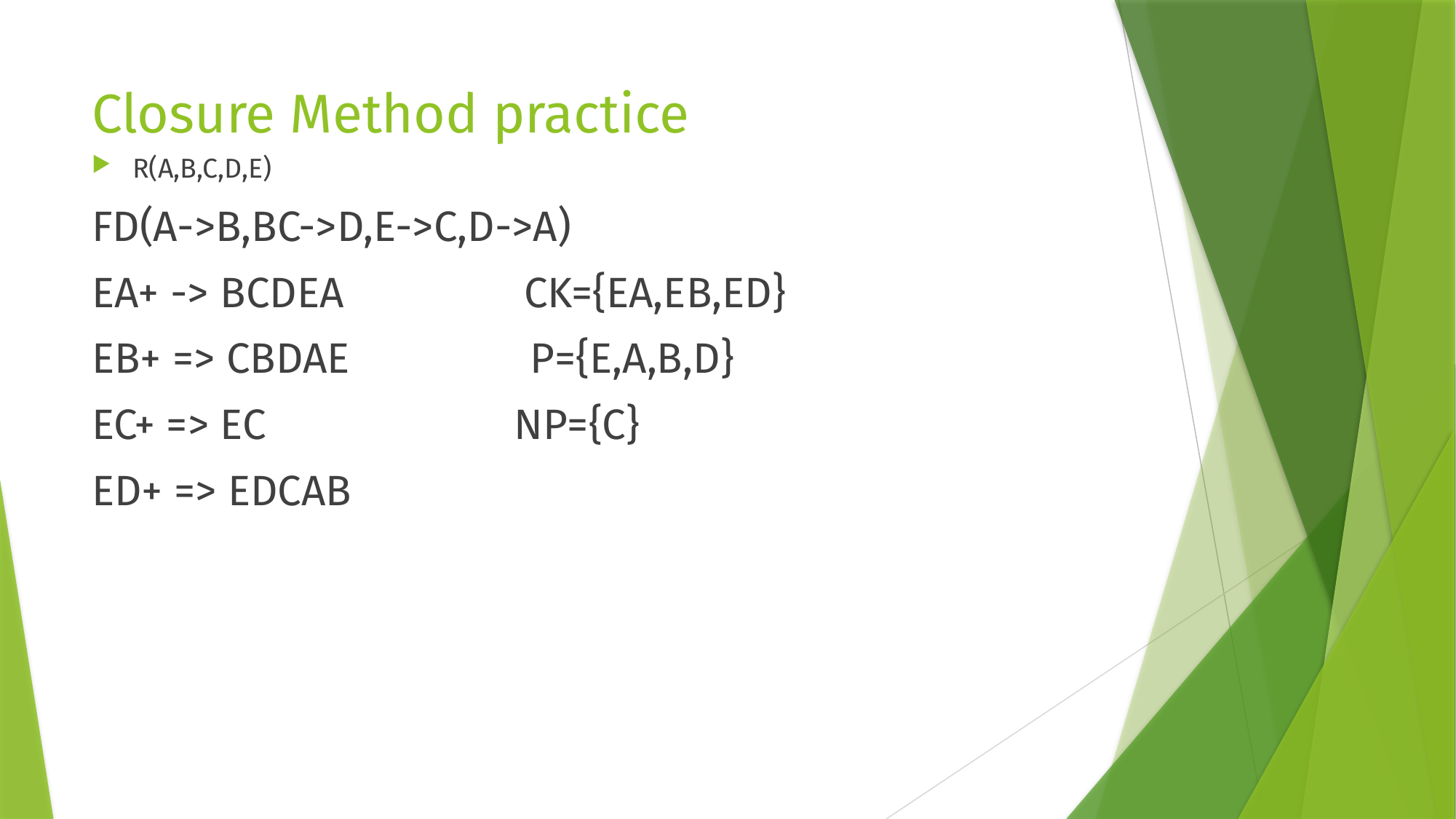

# Closure Method practice
R(A,B,C,D,E)
FD(A->B,BC->D,E->C,D->A)
EA+ -> BCDEA                CK={EA,EB,ED}
EB+ => CBDAE                P={E,A,B,D}
EC+ => EC                      NP={C}
ED+ => EDCAB